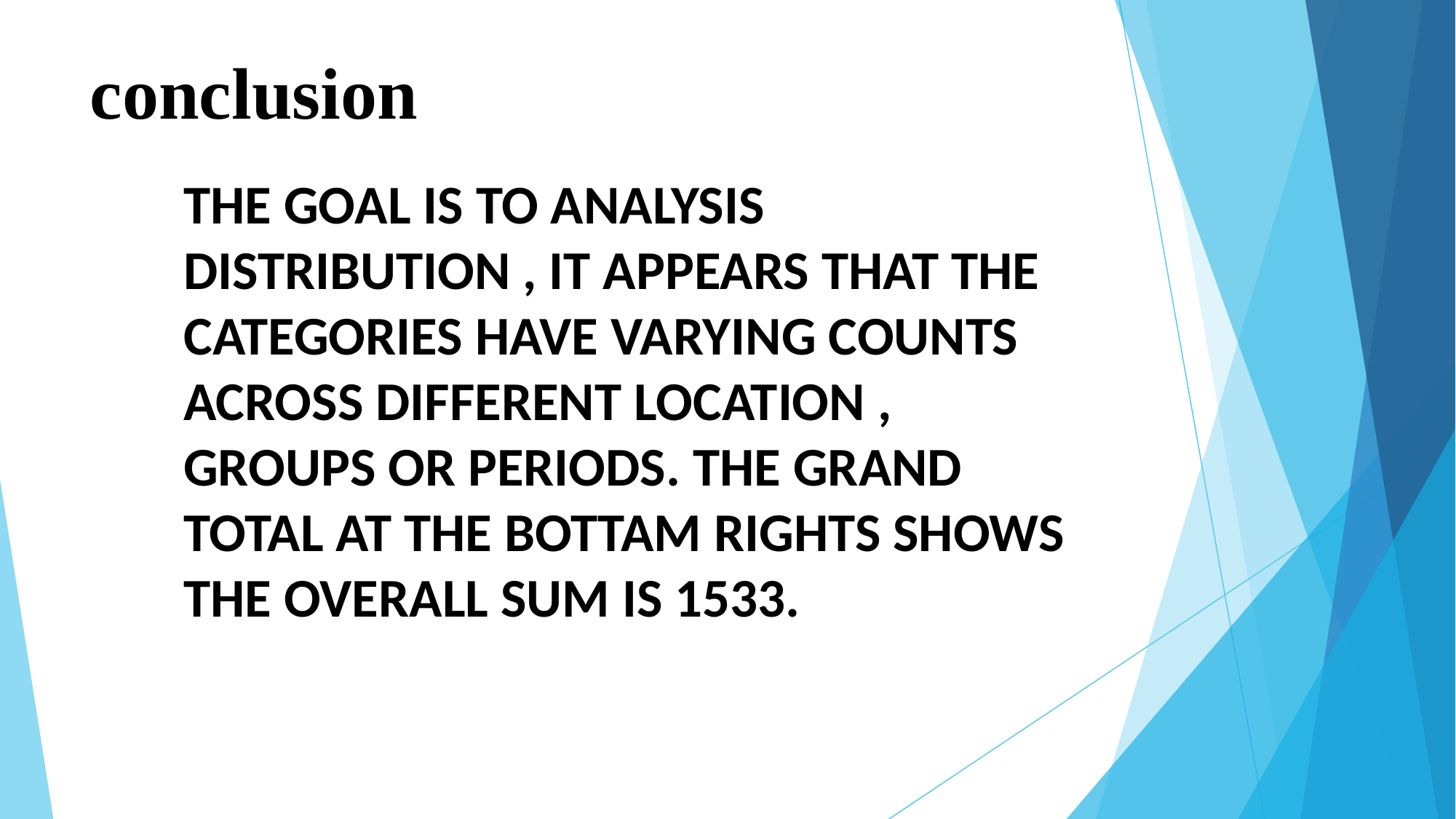

# conclusion
THE GOAL IS TO ANALYSIS DISTRIBUTION , IT APPEARS THAT THE CATEGORIES HAVE VARYING COUNTS ACROSS DIFFERENT LOCATION , GROUPS OR PERIODS. THE GRAND TOTAL AT THE BOTTAM RIGHTS SHOWS THE OVERALL SUM IS 1533.